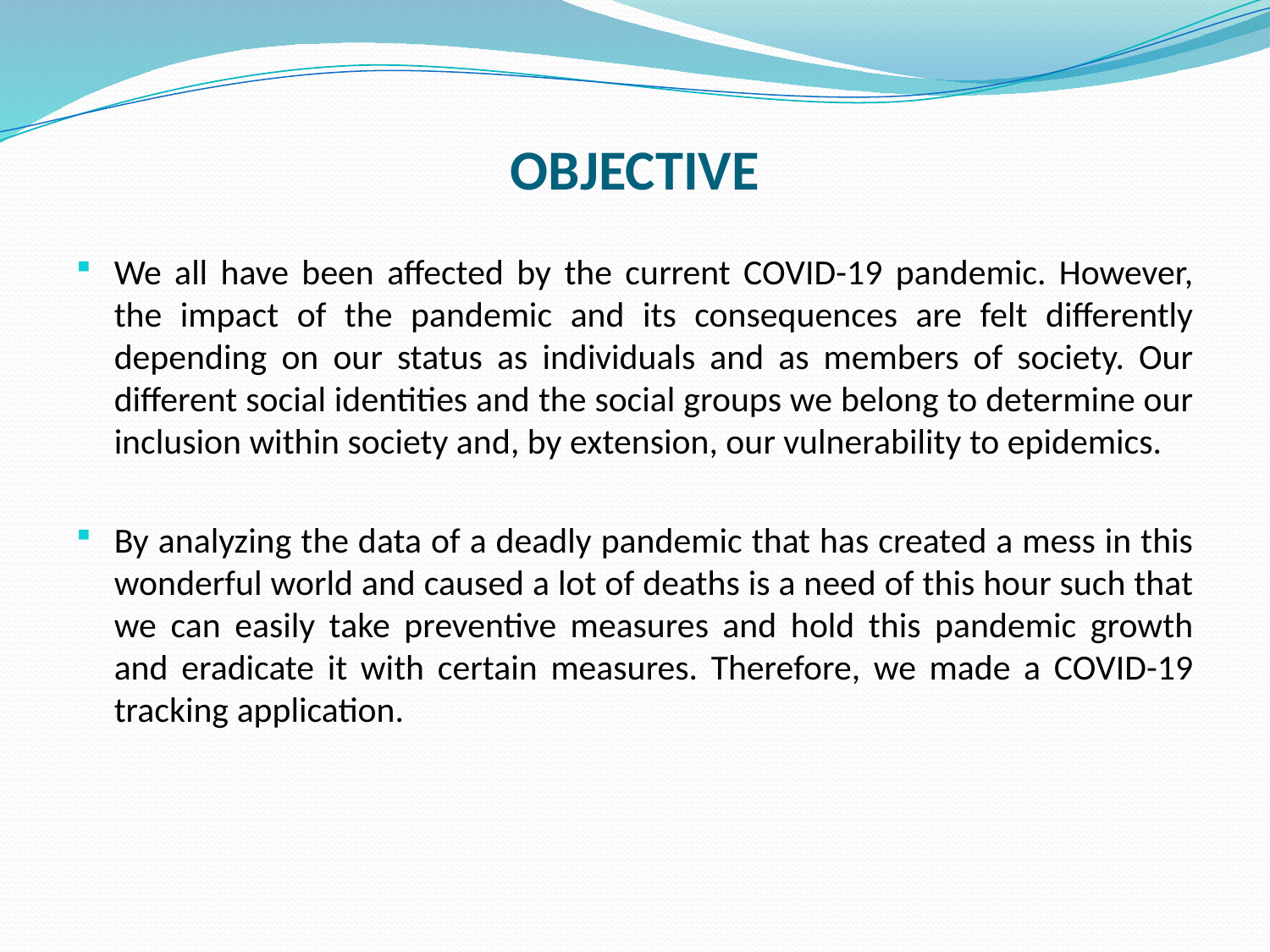

# OBJECTIVE
We all have been affected by the current COVID-19 pandemic. However, the impact of the pandemic and its consequences are felt differently depending on our status as individuals and as members of society. Our different social identities and the social groups we belong to determine our inclusion within society and, by extension, our vulnerability to epidemics.

By analyzing the data of a deadly pandemic that has created a mess in this wonderful world and caused a lot of deaths is a need of this hour such that we can easily take preventive measures and hold this pandemic growth and eradicate it with certain measures. Therefore, we made a COVID-19 tracking application.